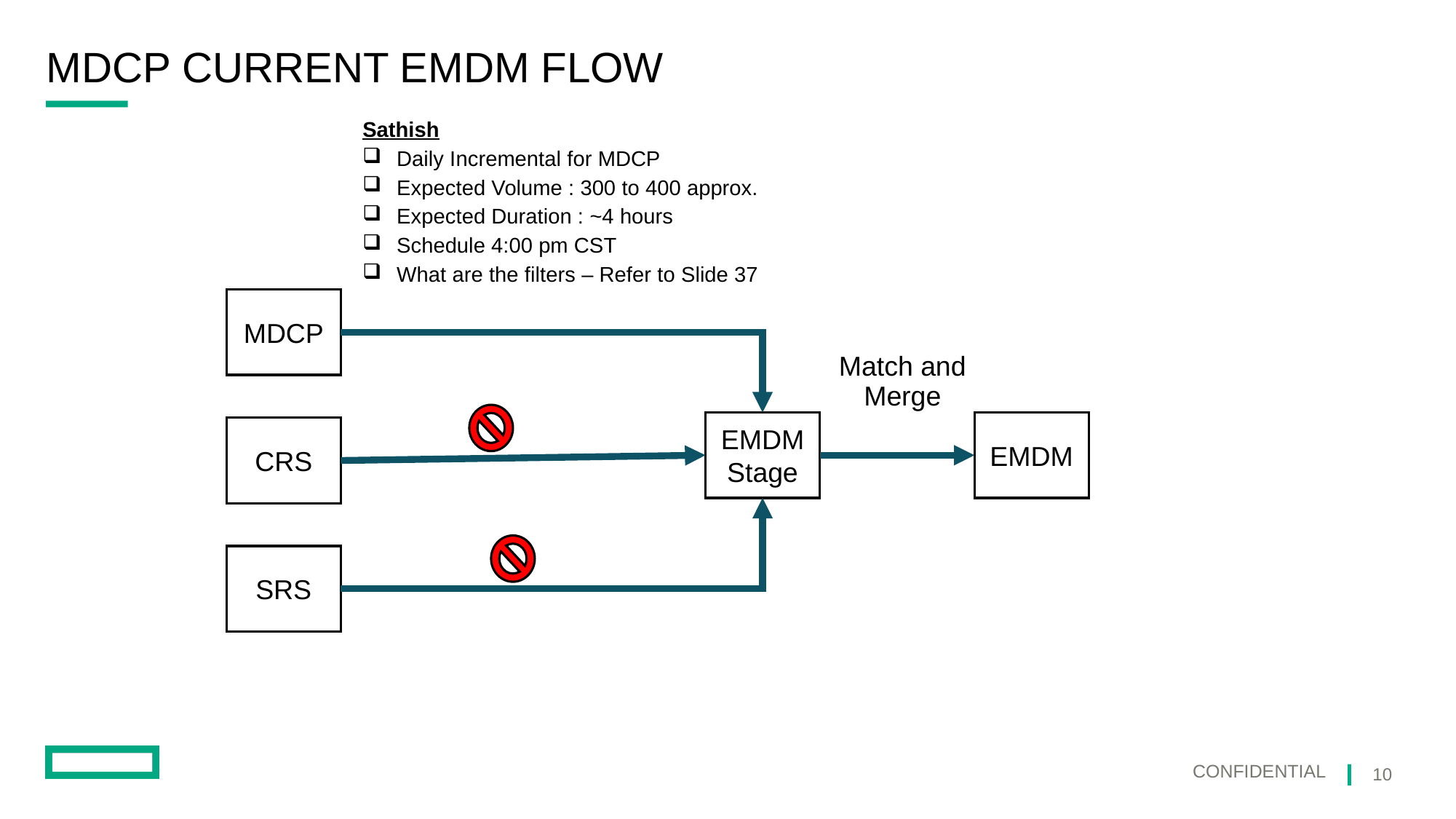

# MDCP Current EMDM Flow
Sathish
Daily Incremental for MDCP
Expected Volume : 300 to 400 approx.
Expected Duration : ~4 hours
Schedule 4:00 pm CST
What are the filters – Refer to Slide 37

MDCP
Match and Merge

EMDM Stage
EMDM
CRS

SRS
10
Confidential